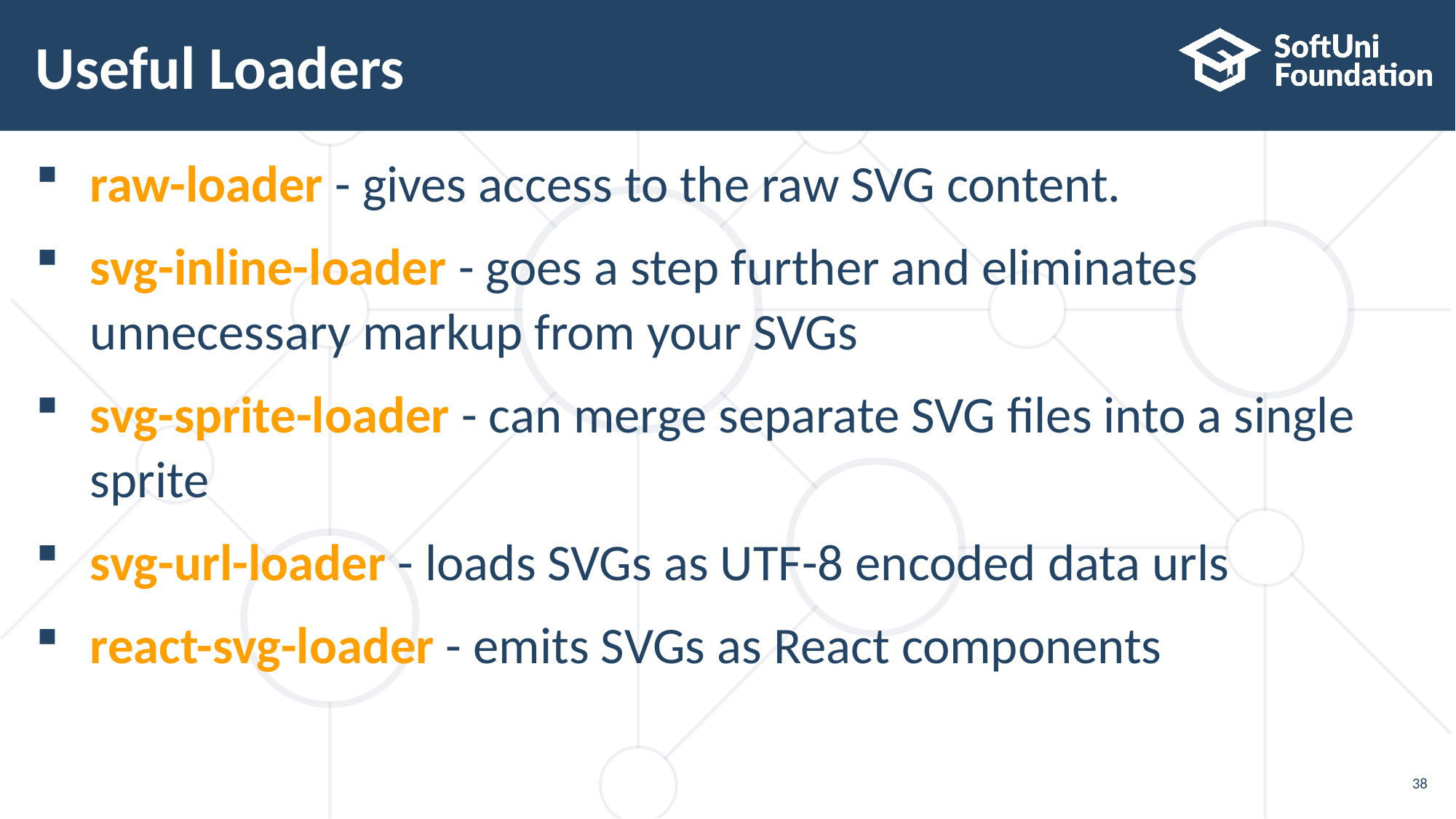

# Useful Loaders
raw-loader - gives access to the raw SVG content.
svg-inline-loader - goes a step further and eliminates
unnecessary markup from your SVGs
svg-sprite-loader - can merge separate SVG files into a single
sprite
svg-url-loader - loads SVGs as UTF-8 encoded data urls
react-svg-loader - emits SVGs as React components
38